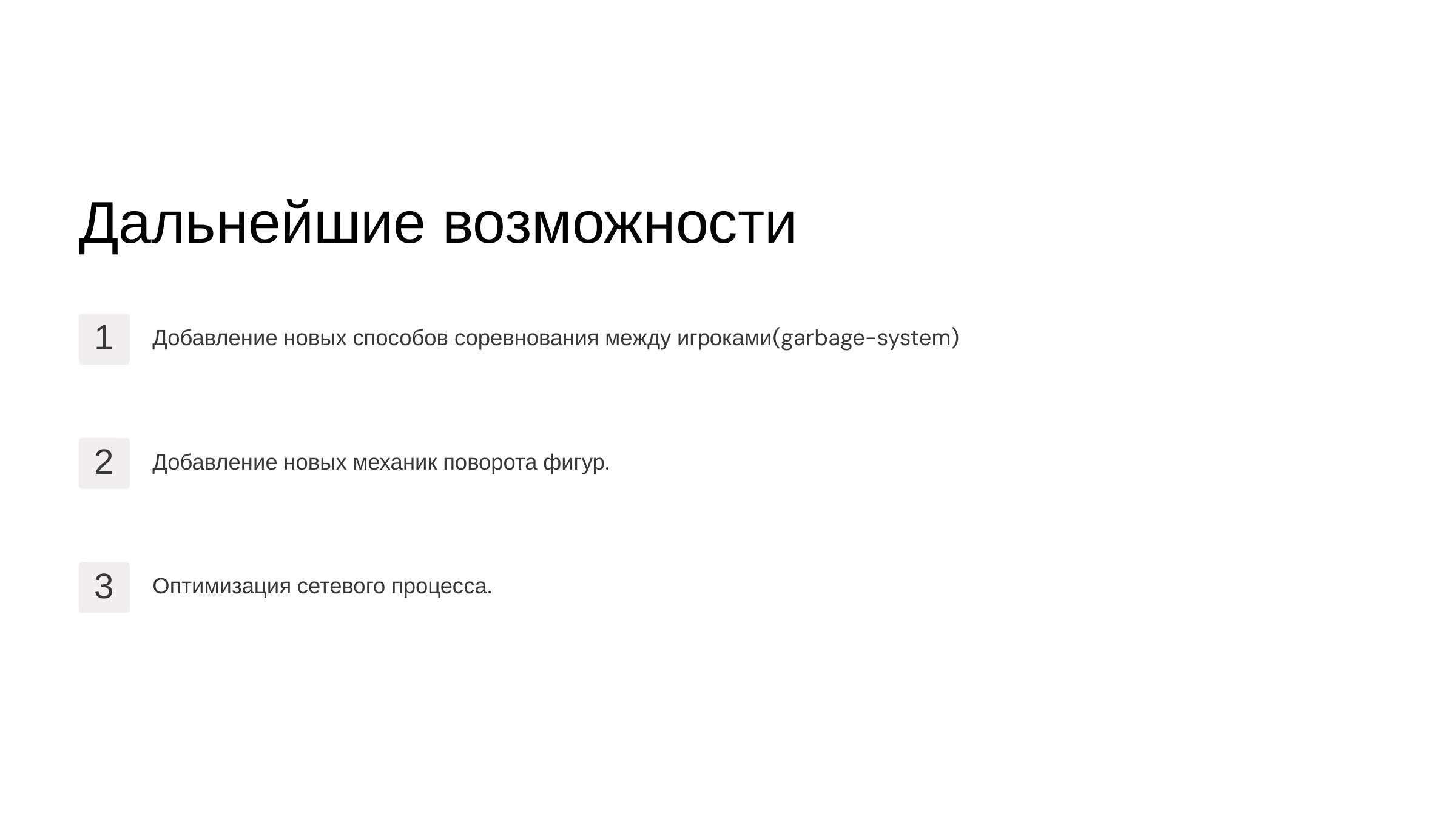

Дальнейшие возможности

Добавление новых способов соревнования между игроками(garbage-system)
1

Добавление новых механик поворота фигур.
2

Оптимизация сетевого процесса.
3